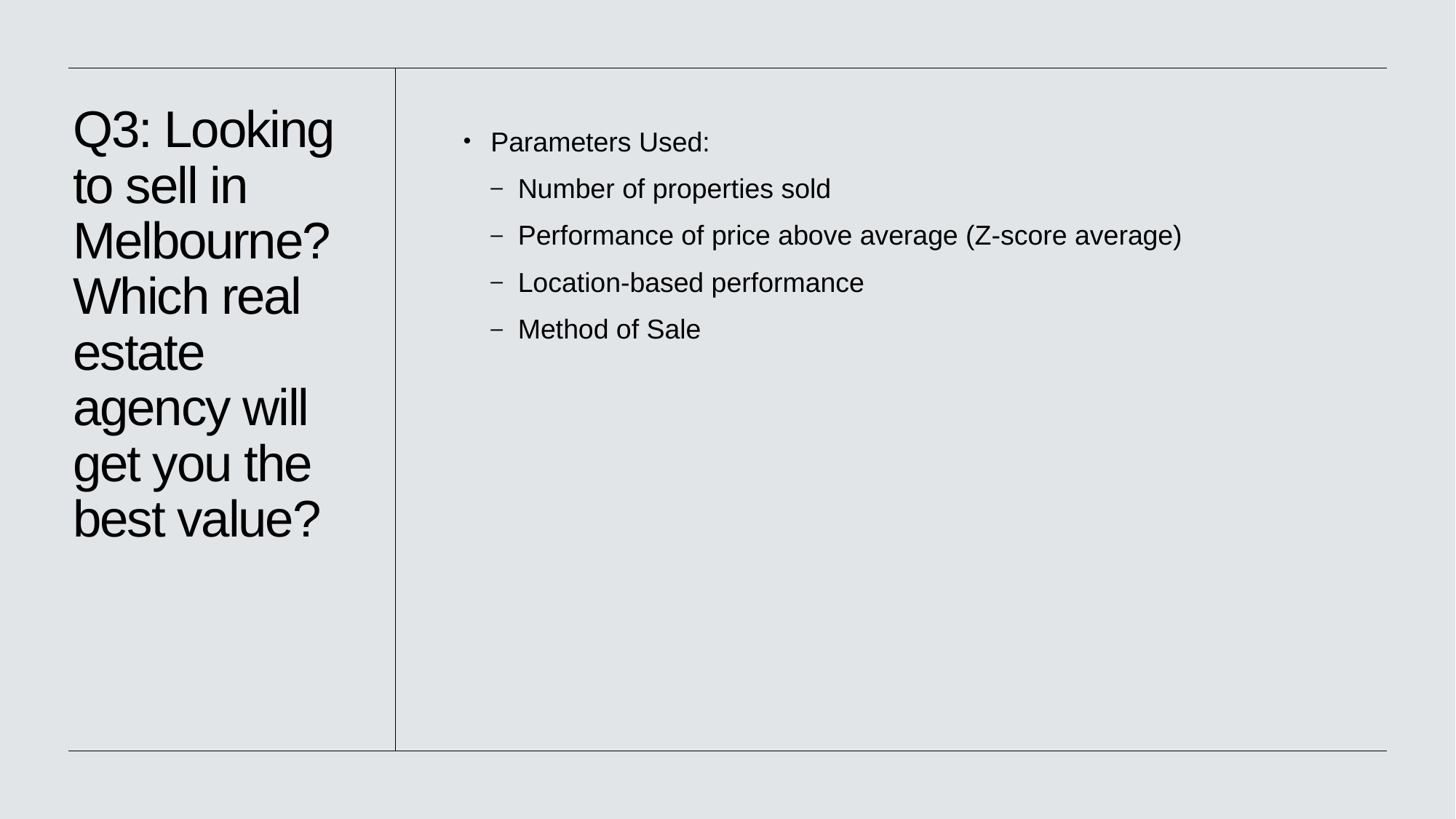

# Q3: Looking to sell in Melbourne? Which real estate agency will get you the best value?
Parameters Used:
Number of properties sold
Performance of price above average (Z-score average)
Location-based performance
Method of Sale